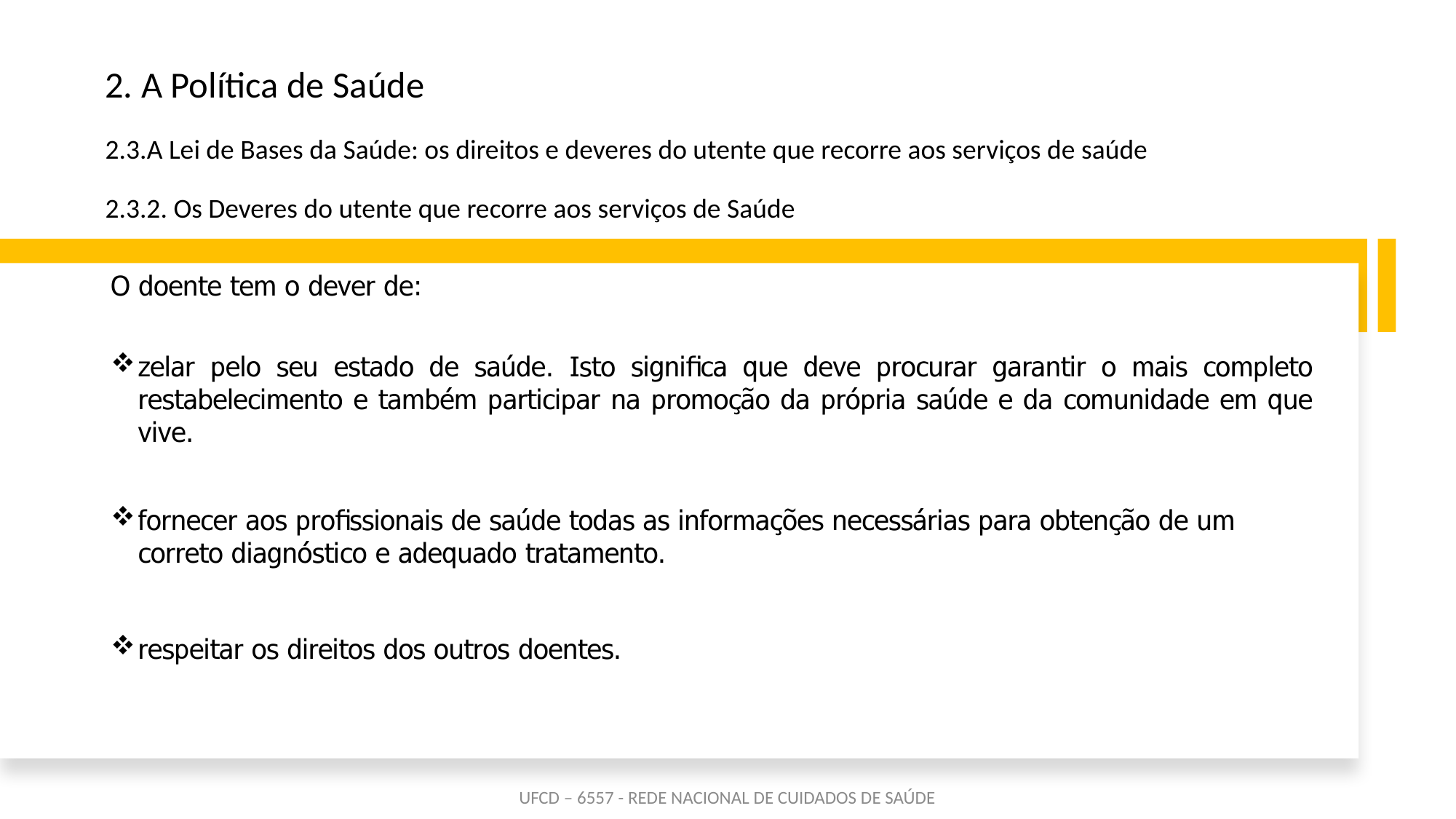

# 2. A Política de Saúde 2.3.A Lei de Bases da Saúde: os direitos e deveres do utente que recorre aos serviços de saúde 2.3.2. Os Deveres do utente que recorre aos serviços de Saúde

O doente tem o dever de:

zelar pelo seu estado de saúde. Isto significa que deve procurar garantir o mais completo restabelecimento e também participar na promoção da própria saúde e da comunidade em que vive.

fornecer aos profissionais de saúde todas as informações necessárias para obtenção de um correto diagnóstico e adequado tratamento.

respeitar os direitos dos outros doentes.

UFCD – 6557 - REDE NACIONAL DE CUIDADOS DE SAÚDE